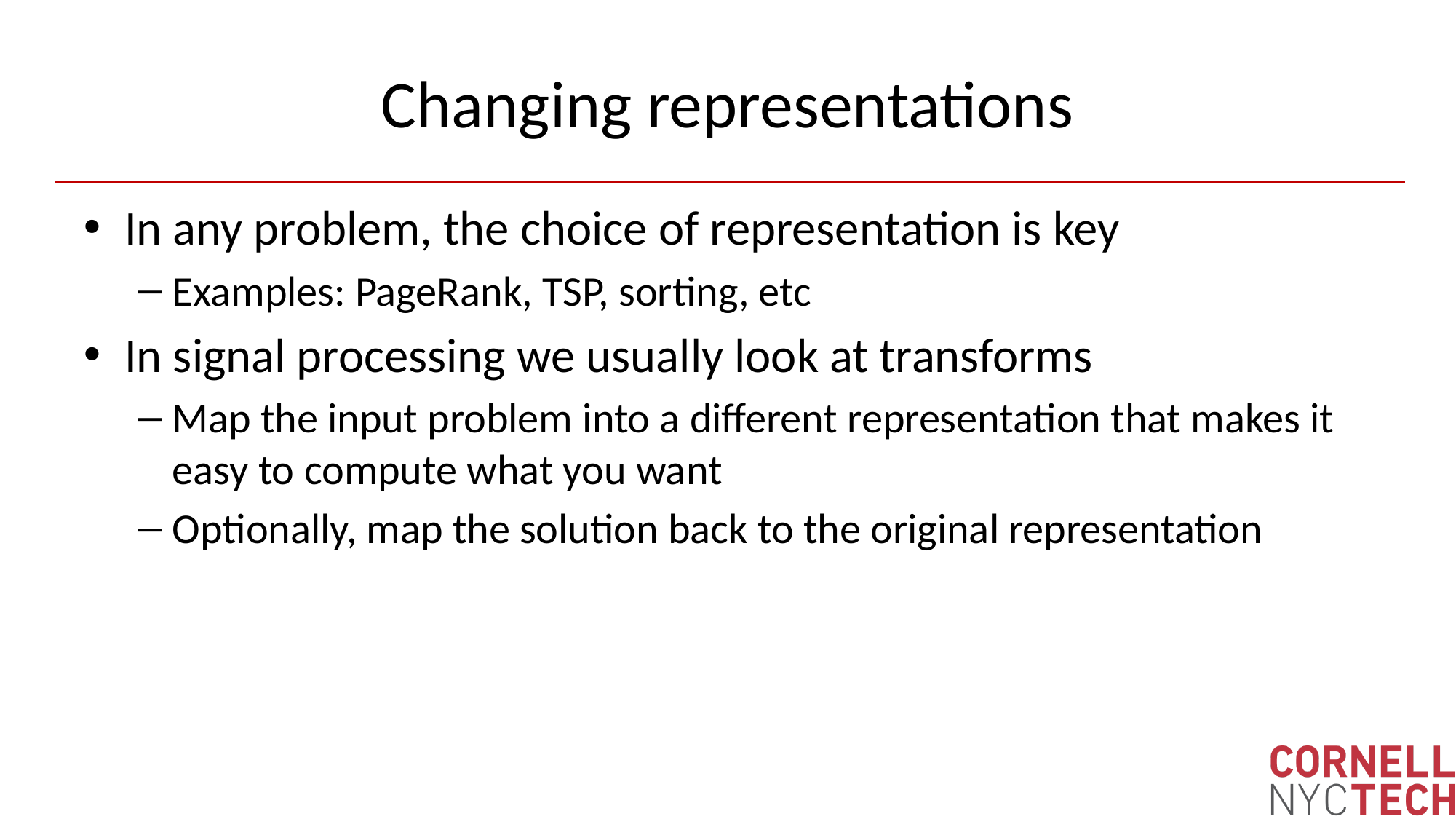

# Changing representations
In any problem, the choice of representation is key
Examples: PageRank, TSP, sorting, etc
In signal processing we usually look at transforms
Map the input problem into a different representation that makes it easy to compute what you want
Optionally, map the solution back to the original representation